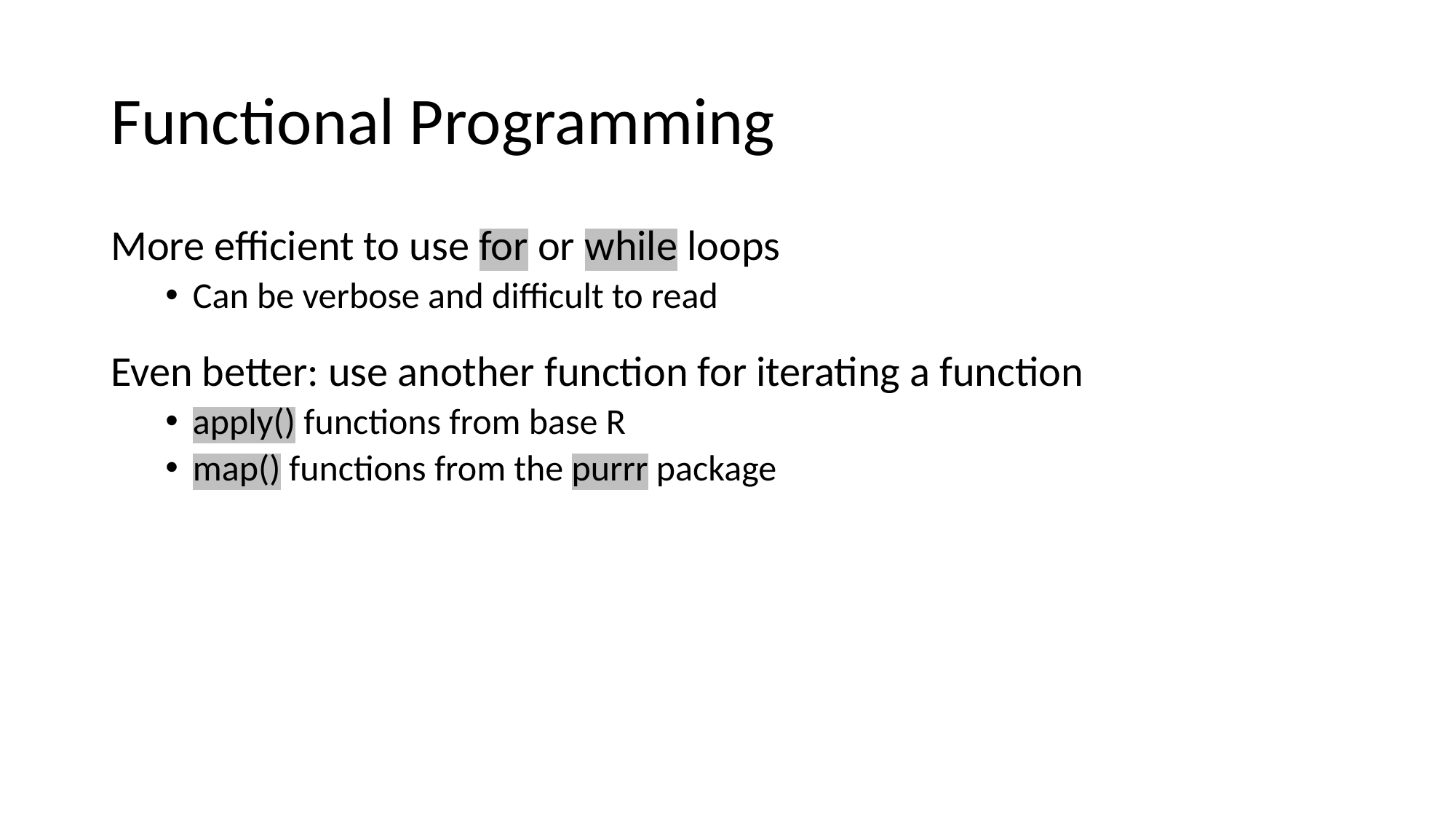

# Functional Programming
More efficient to use for or while loops
Can be verbose and difficult to read
Even better: use another function for iterating a function
apply() functions from base R
map() functions from the purrr package